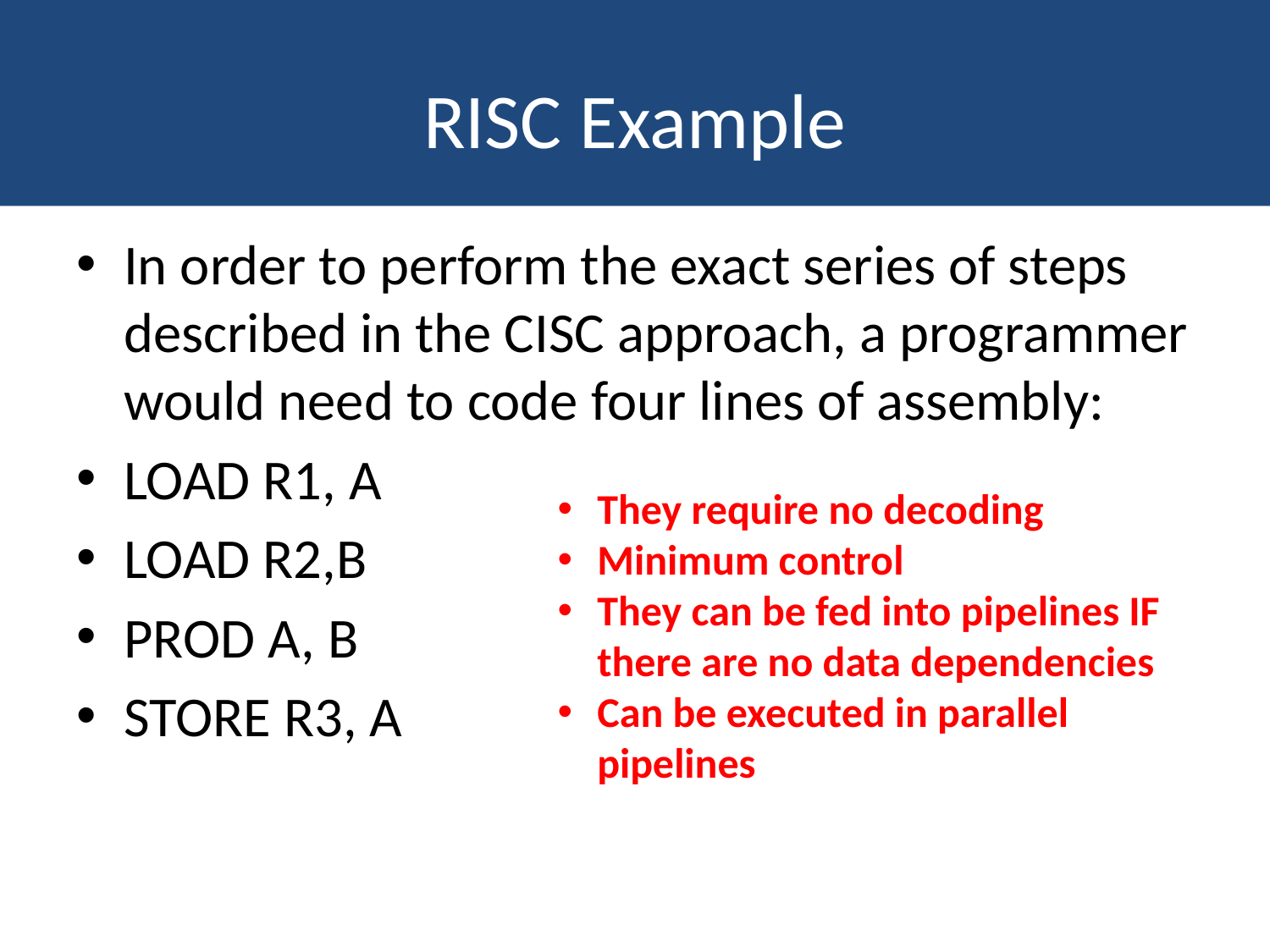

# RISC Example
In order to perform the exact series of steps described in the CISC approach, a programmer would need to code four lines of assembly:
LOAD R1, A
LOAD R2,B
PROD A, B
STORE R3, A
They require no decoding
Minimum control
They can be fed into pipelines IF there are no data dependencies
Can be executed in parallel pipelines